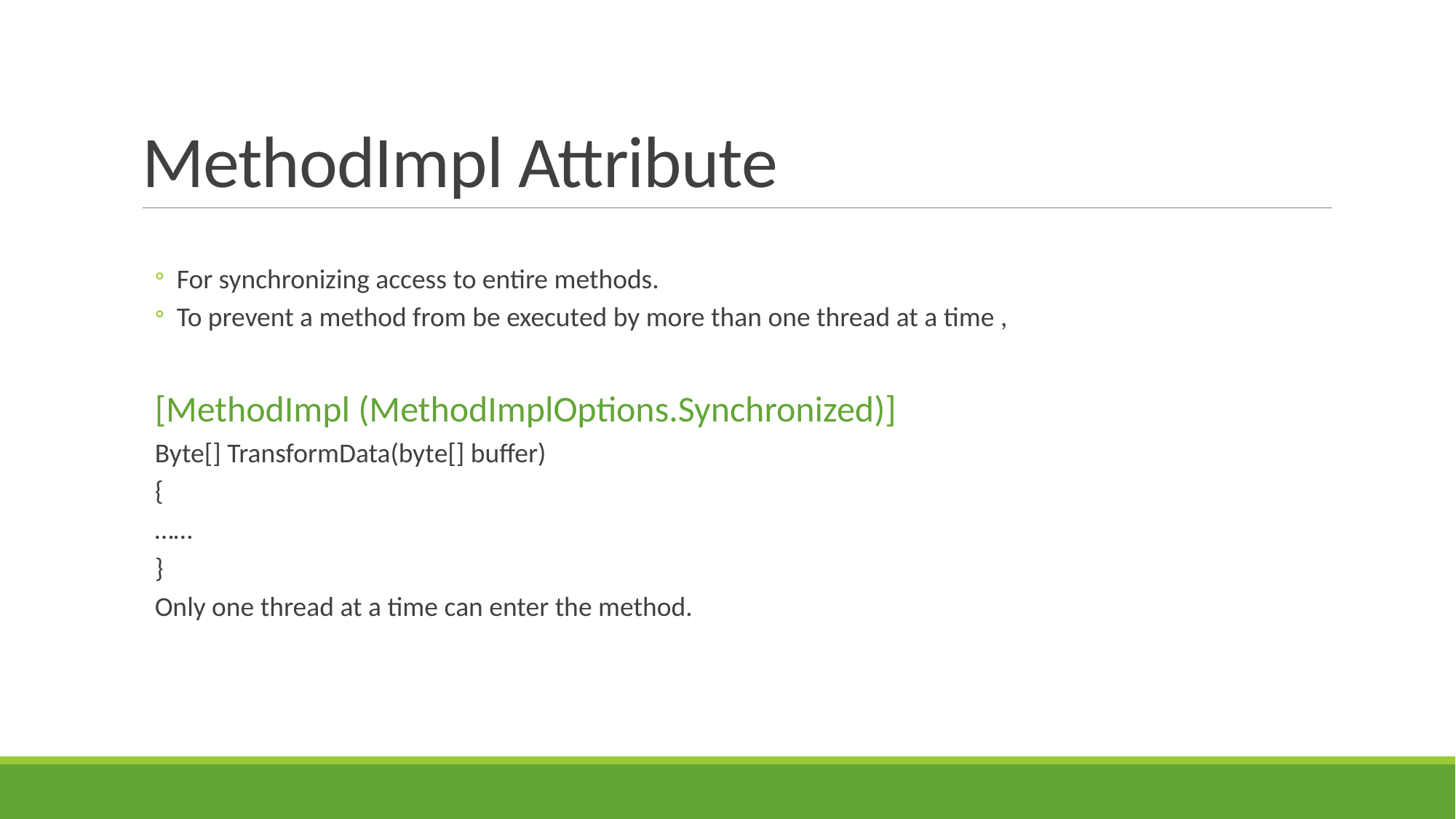

# MethodImpl Attribute

For synchronizing access to entire methods.
To prevent a method from be executed by more than one thread at a time ,

[MethodImpl (MethodImplOptions.Synchronized)]
Byte[] TransformData(byte[] buffer)
{
……
}
Only one thread at a time can enter the method.